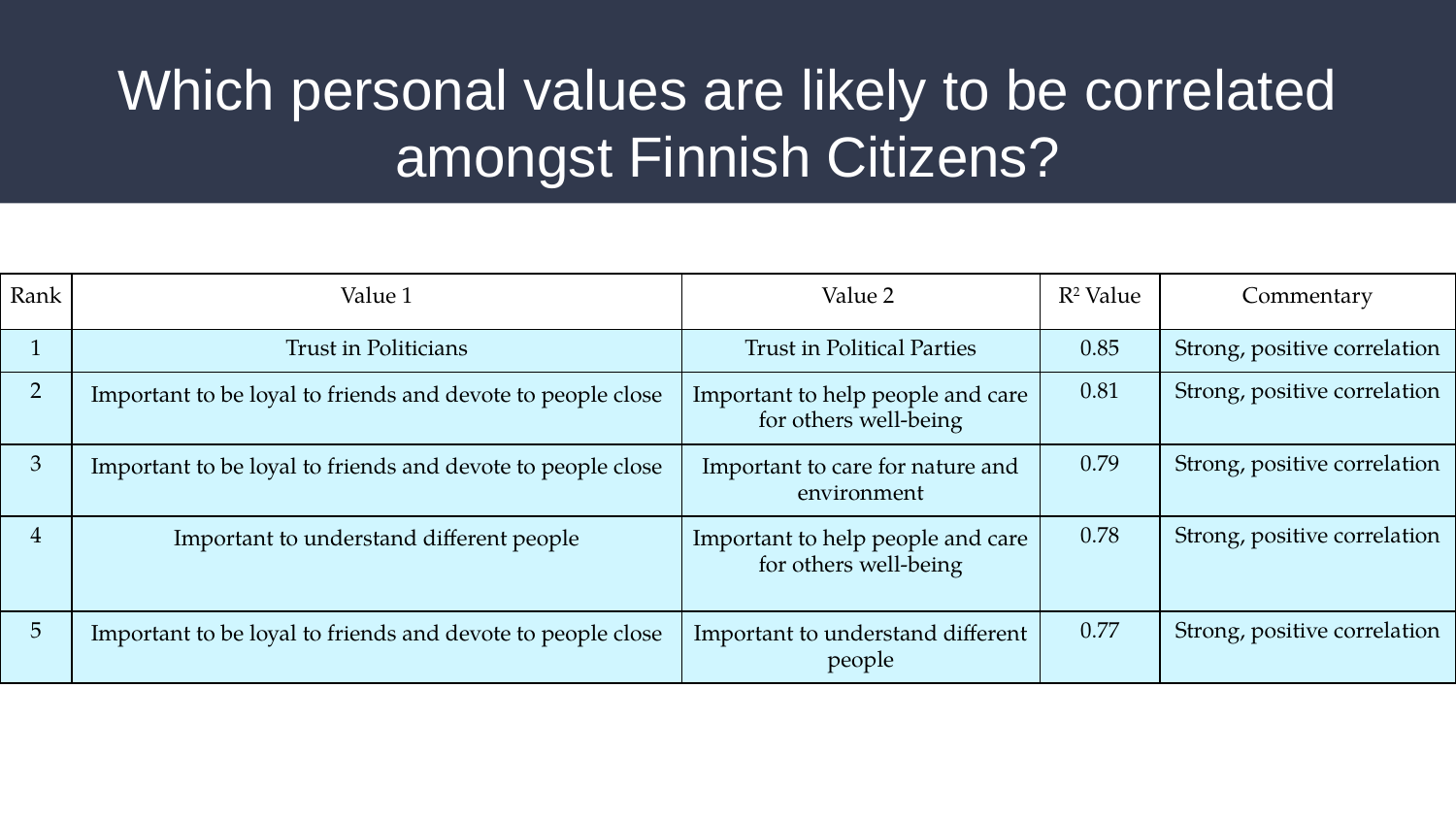

# Which personal values are likely to be correlated amongst Finnish Citizens?
| Rank | Value 1 | Value 2 | R2 Value | Commentary |
| --- | --- | --- | --- | --- |
| 1 | Trust in Politicians | Trust in Political Parties | 0.85 | Strong, positive correlation |
| 2 | Important to be loyal to friends and devote to people close | Important to help people and care for others well-being | 0.81 | Strong, positive correlation |
| 3 | Important to be loyal to friends and devote to people close | Important to care for nature and environment | 0.79 | Strong, positive correlation |
| 4 | Important to understand different people | Important to help people and care for others well-being | 0.78 | Strong, positive correlation |
| 5 | Important to be loyal to friends and devote to people close | Important to understand different people | 0.77 | Strong, positive correlation |